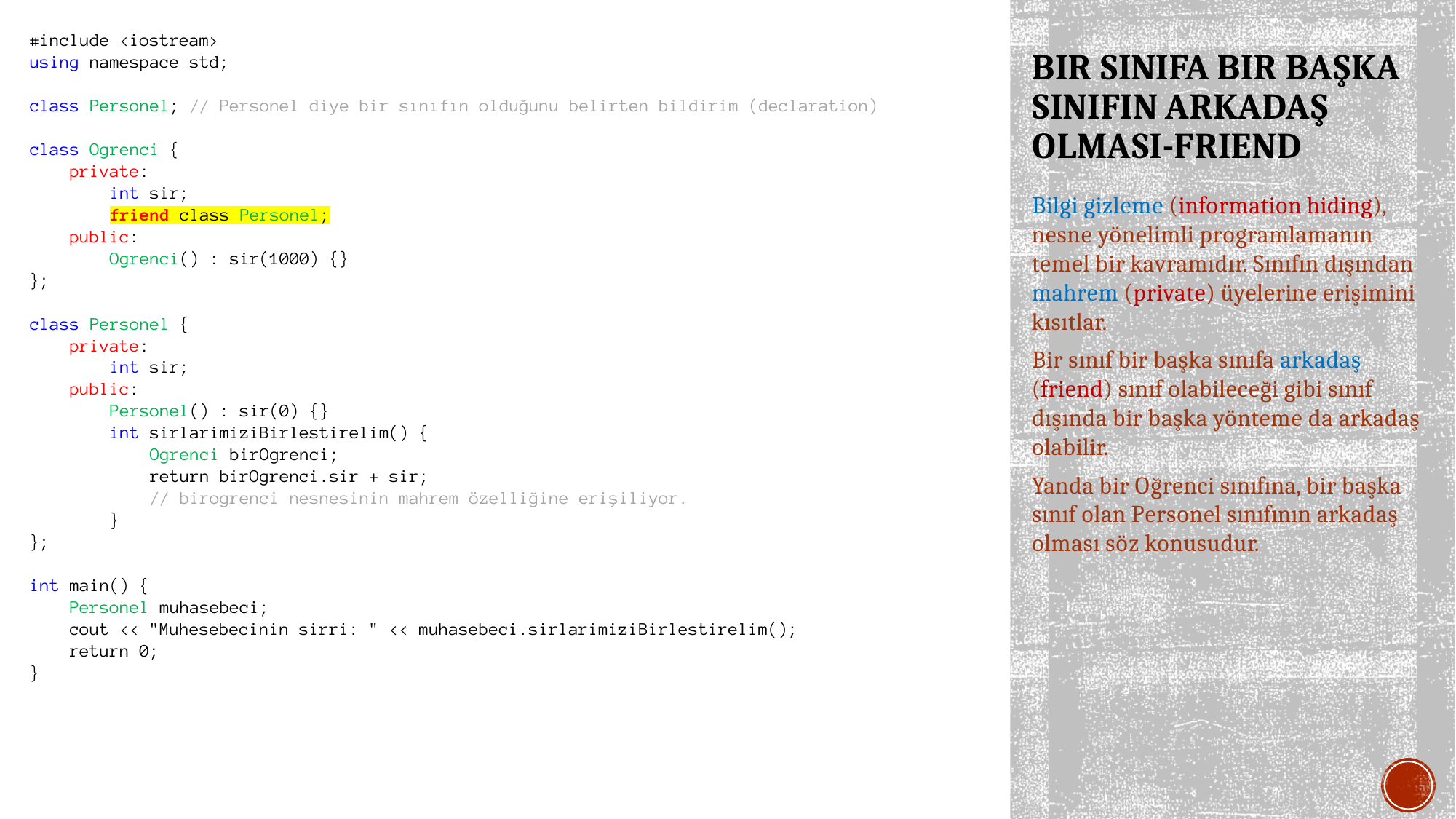

#include <iostream>
using namespace std;

class Personel; // Personel diye bir sınıfın olduğunu belirten bildirim (declaration)

class Ogrenci {
    private:
        int sir;
        friend class Personel;
    public:
        Ogrenci() : sir(1000) {}
};

class Personel {
    private:
        int sir;
    public:
        Personel() : sir(0) {}
        int sirlarimiziBirlestirelim() {
            Ogrenci birOgrenci;
            return birOgrenci.sir + sir;
            // birogrenci nesnesinin mahrem özelliğine erişiliyor.
        }
};

int main() {
    Personel muhasebeci;
    cout << "Muhesebecinin sirri: " << muhasebeci.sirlarimiziBirlestirelim();
    return 0;
}
# BIR SINIFA BIR BAŞKA SINIFIN ARKADAŞ OLMASI-FRIEND
Bilgi gizleme (information hiding), nesne yönelimli programlamanın temel bir kavramıdır. Sınıfın dışından mahrem (private) üyelerine erişimini kısıtlar.
Bir sınıf bir başka sınıfa arkadaş (friend) sınıf olabileceği gibi sınıf dışında bir başka yönteme da arkadaş olabilir.
Yanda bir Oğrenci sınıfına, bir başka sınıf olan Personel sınıfının arkadaş olması söz konusudur.